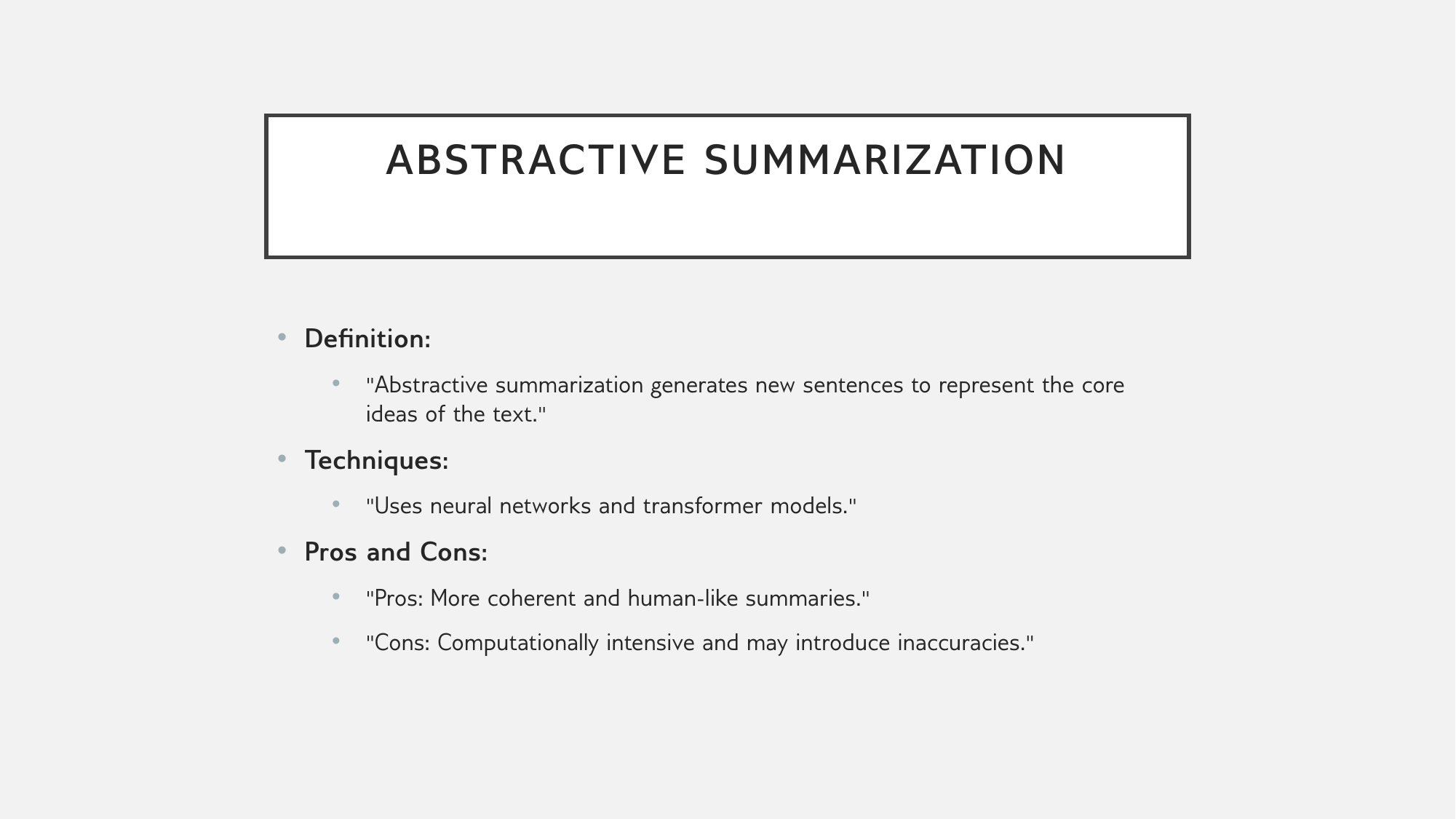

# Abstractive Summarization
Definition:
"Abstractive summarization generates new sentences to represent the core ideas of the text."
Techniques:
"Uses neural networks and transformer models."
Pros and Cons:
"Pros: More coherent and human-like summaries."
"Cons: Computationally intensive and may introduce inaccuracies."